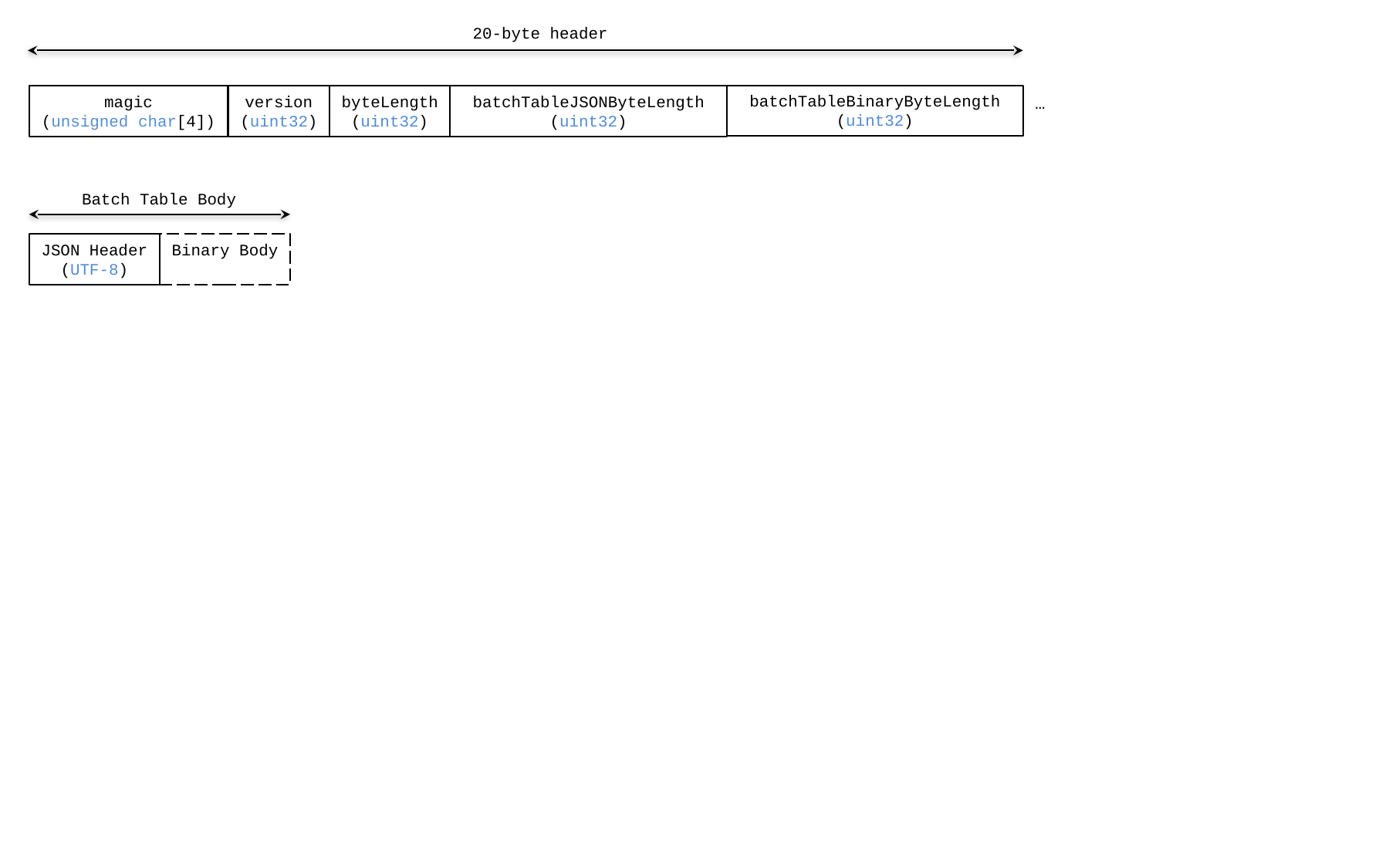

20-byte header
batchTableBinaryByteLength
(uint32)
magic
(unsigned char[4])
version
(uint32)
byteLength
(uint32)
batchTableJSONByteLength
(uint32)
…

Batch Table Body
JSON Header
(UTF-8)
Binary Body